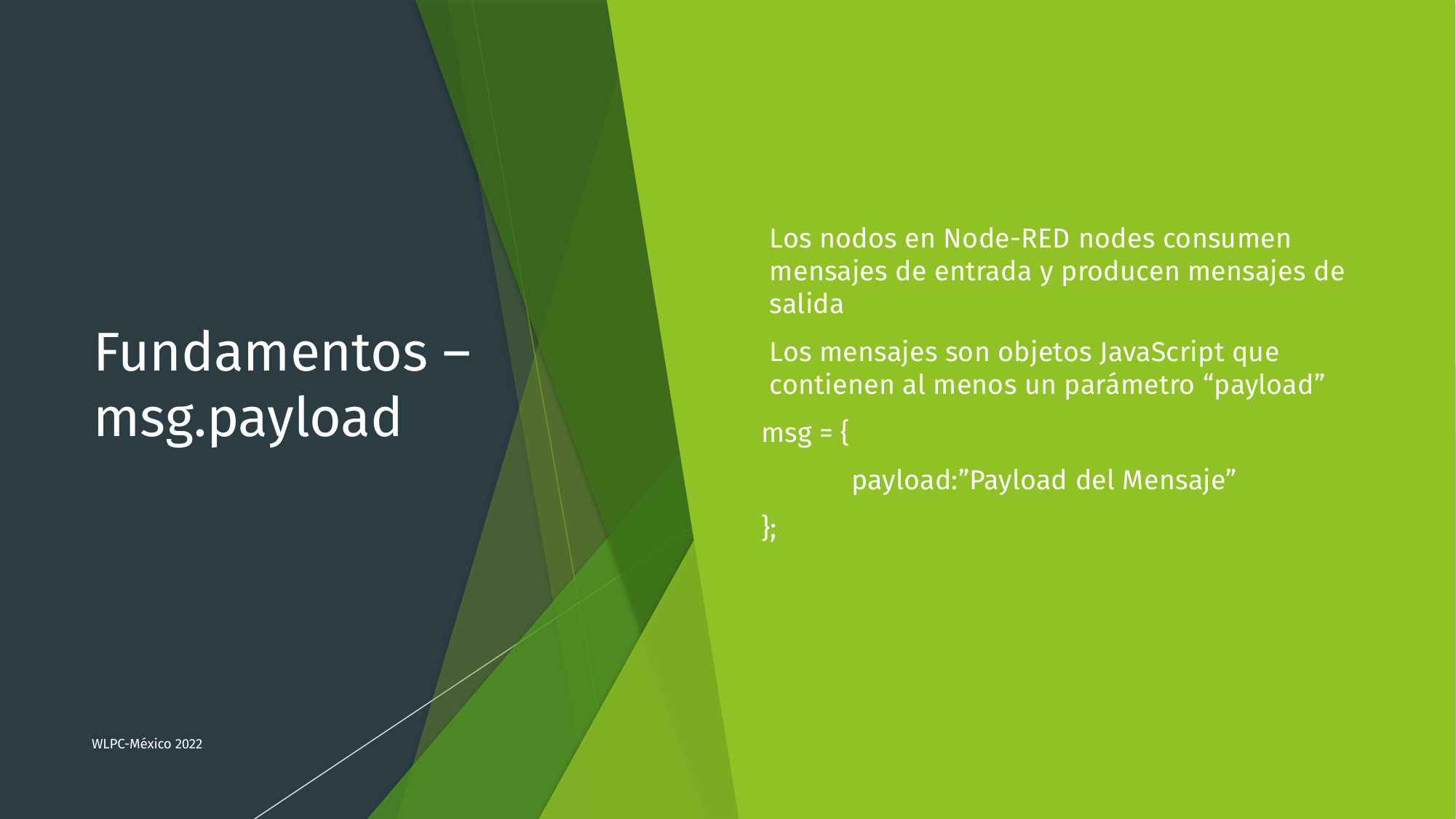

# Fundamentos – msg.payload
Los nodos en Node-RED nodes consumen mensajes de entrada y producen mensajes de salida
Los mensajes son objetos JavaScript que contienen al menos un parámetro “payload”
msg = {
payload:”Payload del Mensaje”
};

WLPC-México 2022